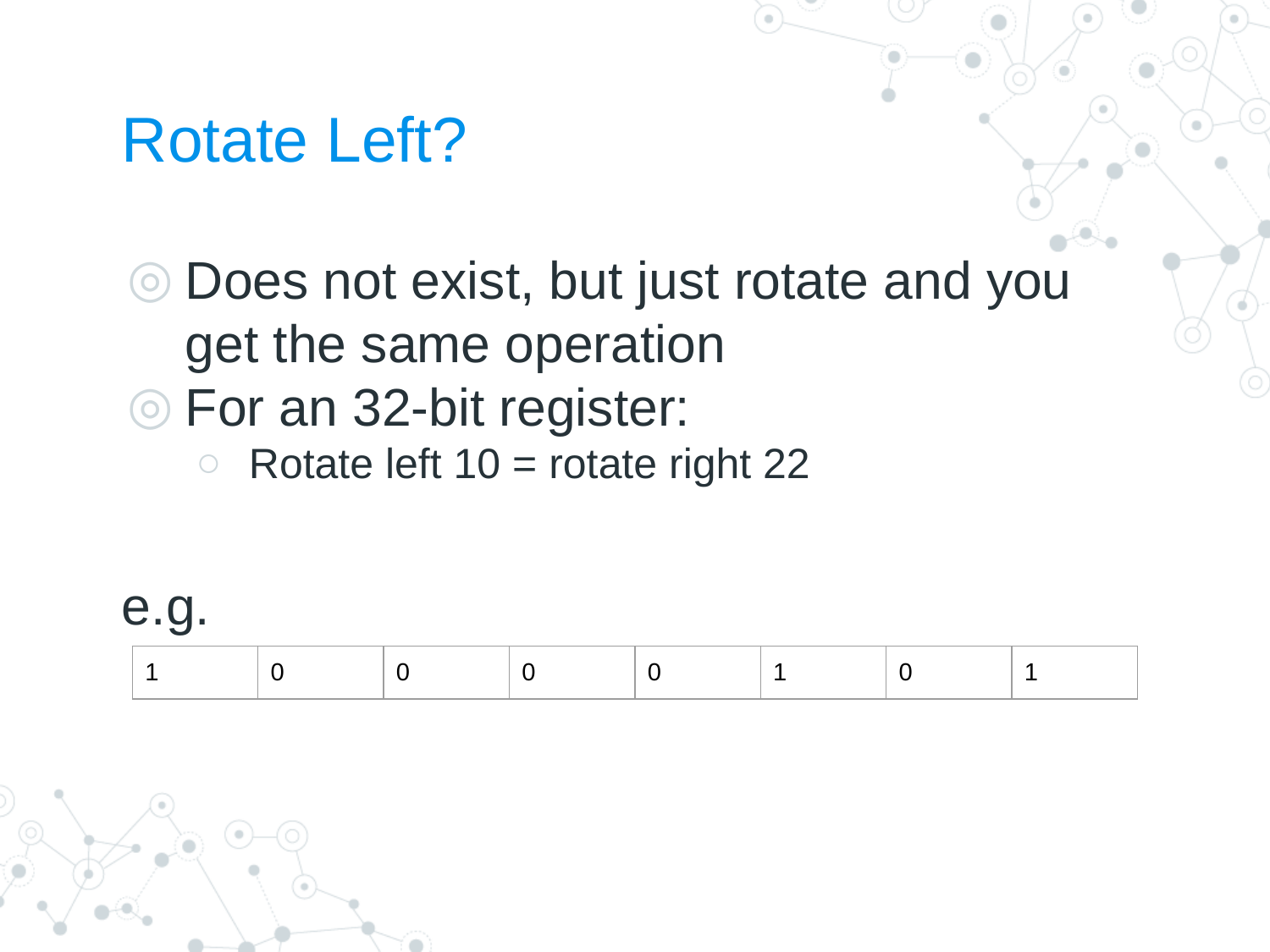

# Rotate Left?
Does not exist, but just rotate and you get the same operation
For an 32-bit register:
Rotate left 10 = rotate right 22

e.g.
| 1 | 0 | 0 | 0 | 0 | 1 | 0 | 1 |
| --- | --- | --- | --- | --- | --- | --- | --- |